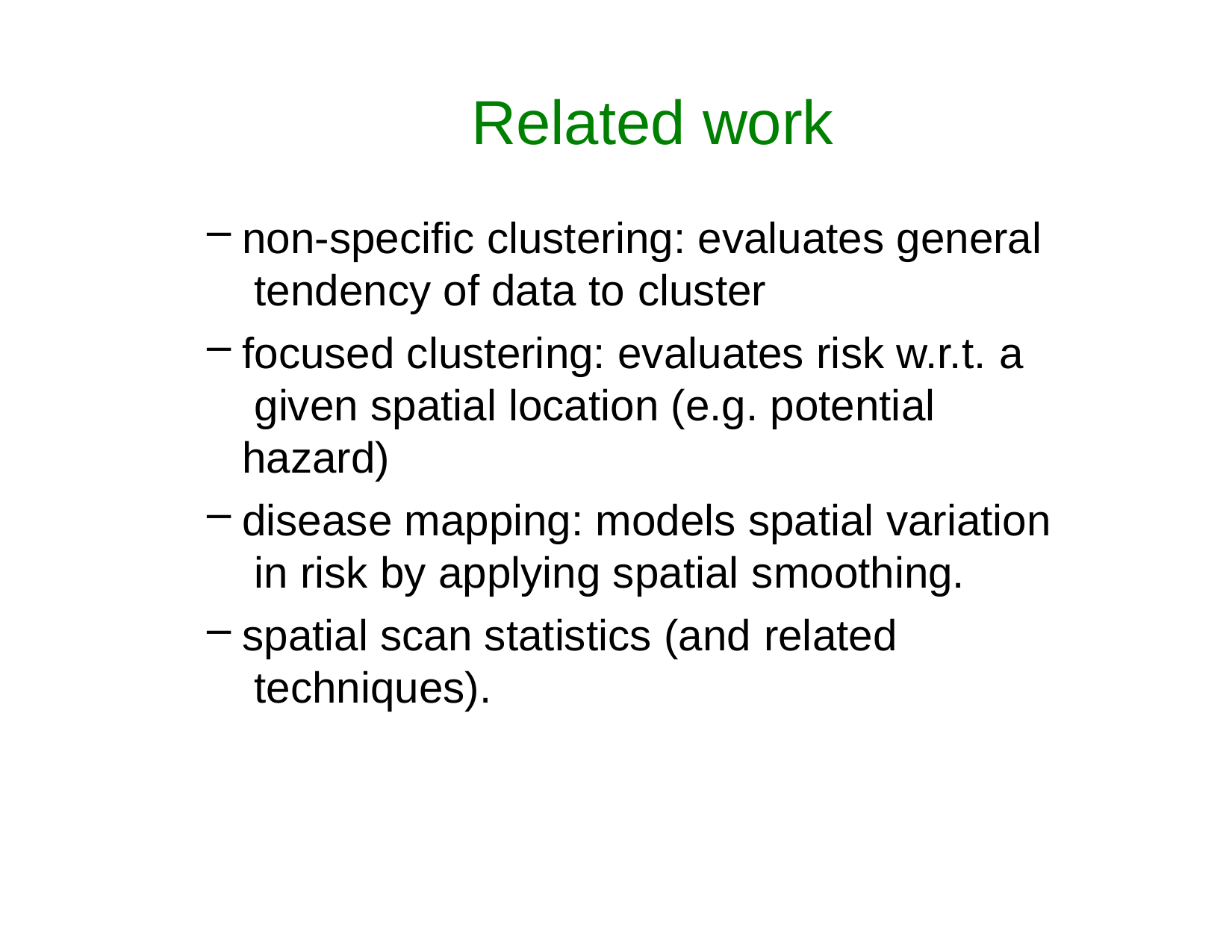

# Related work
non-specific clustering: evaluates general  tendency of data to cluster
focused clustering: evaluates risk w.r.t. a  given spatial location (e.g. potential  hazard)
disease mapping: models spatial variation  in risk by applying spatial smoothing.
spatial scan statistics (and related  techniques).